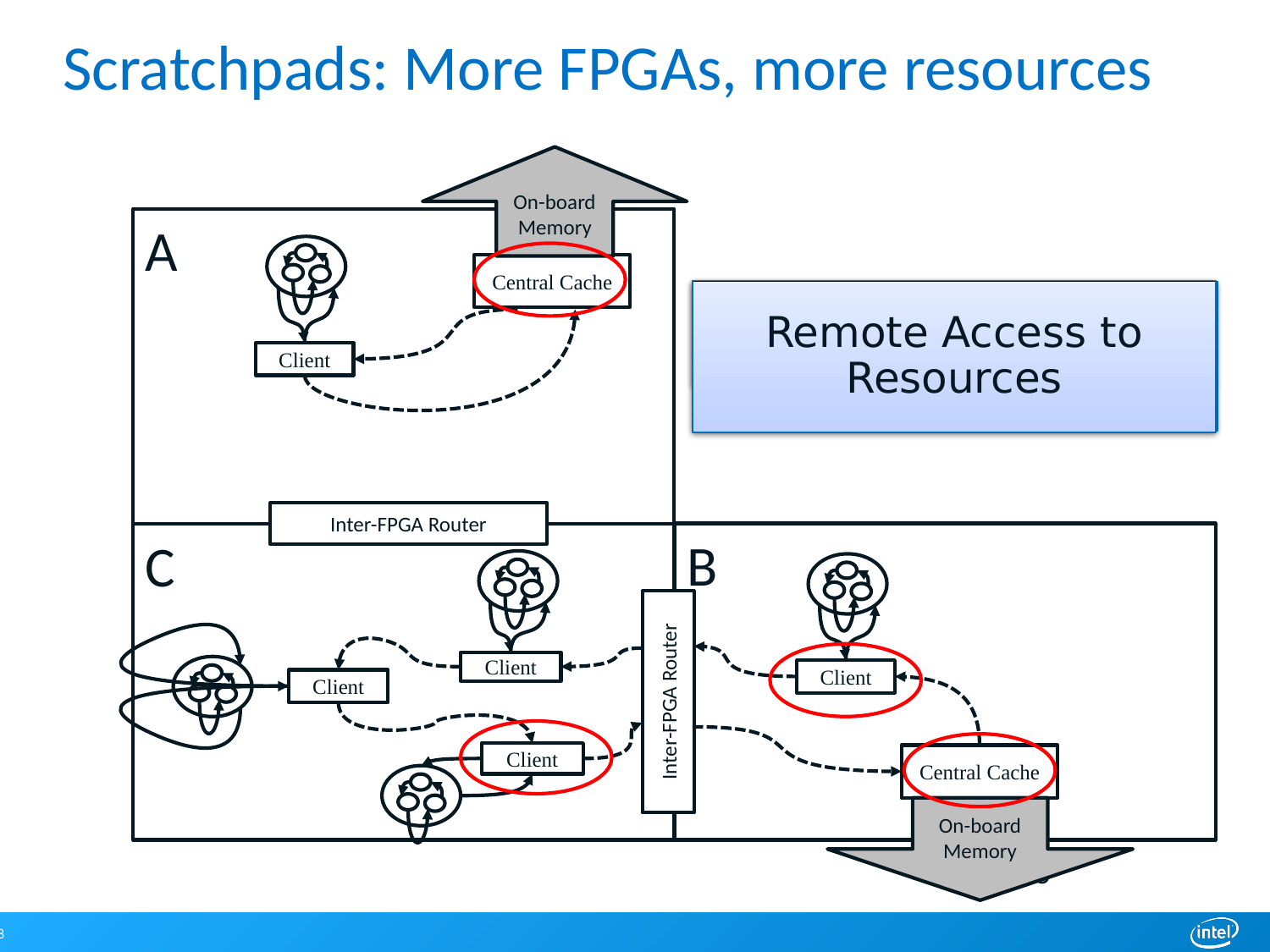

# Scratchpads: More FPGAs, more resources
On-board Memory
A

Central Cache
Remote Access to Resources
Scalable support for multiple chip level resources
Automatic routing to nearest cache
Client
Inter-FPGA Router
B
C

Client

Client
Client
Inter-FPGA Router
On-board Memory

Client
Central Cache

18